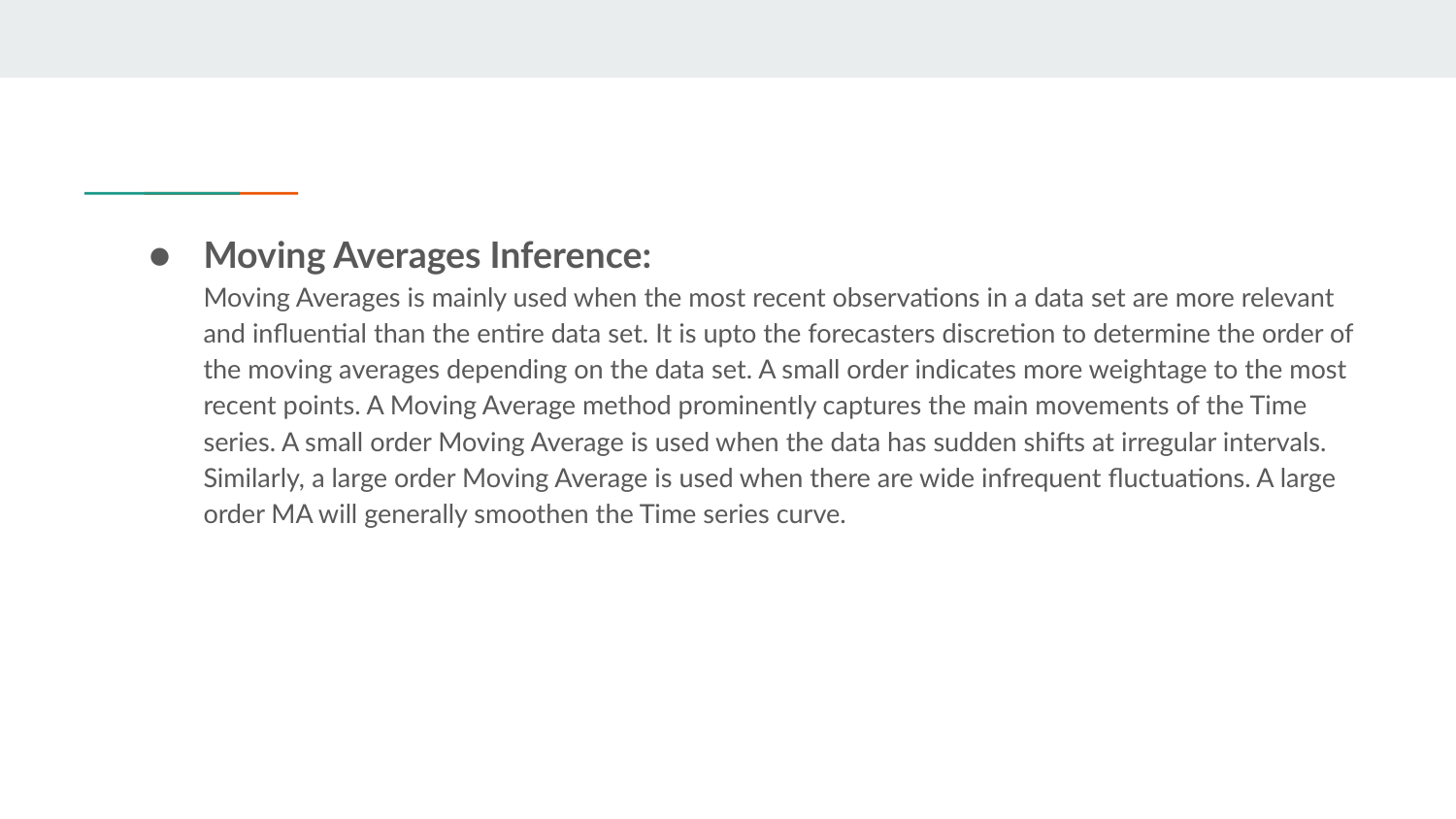

Moving Averages Inference:
Moving Averages is mainly used when the most recent observations in a data set are more relevant and influential than the entire data set. It is upto the forecasters discretion to determine the order of the moving averages depending on the data set. A small order indicates more weightage to the most recent points. A Moving Average method prominently captures the main movements of the Time series. A small order Moving Average is used when the data has sudden shifts at irregular intervals. Similarly, a large order Moving Average is used when there are wide infrequent fluctuations. A large order MA will generally smoothen the Time series curve.